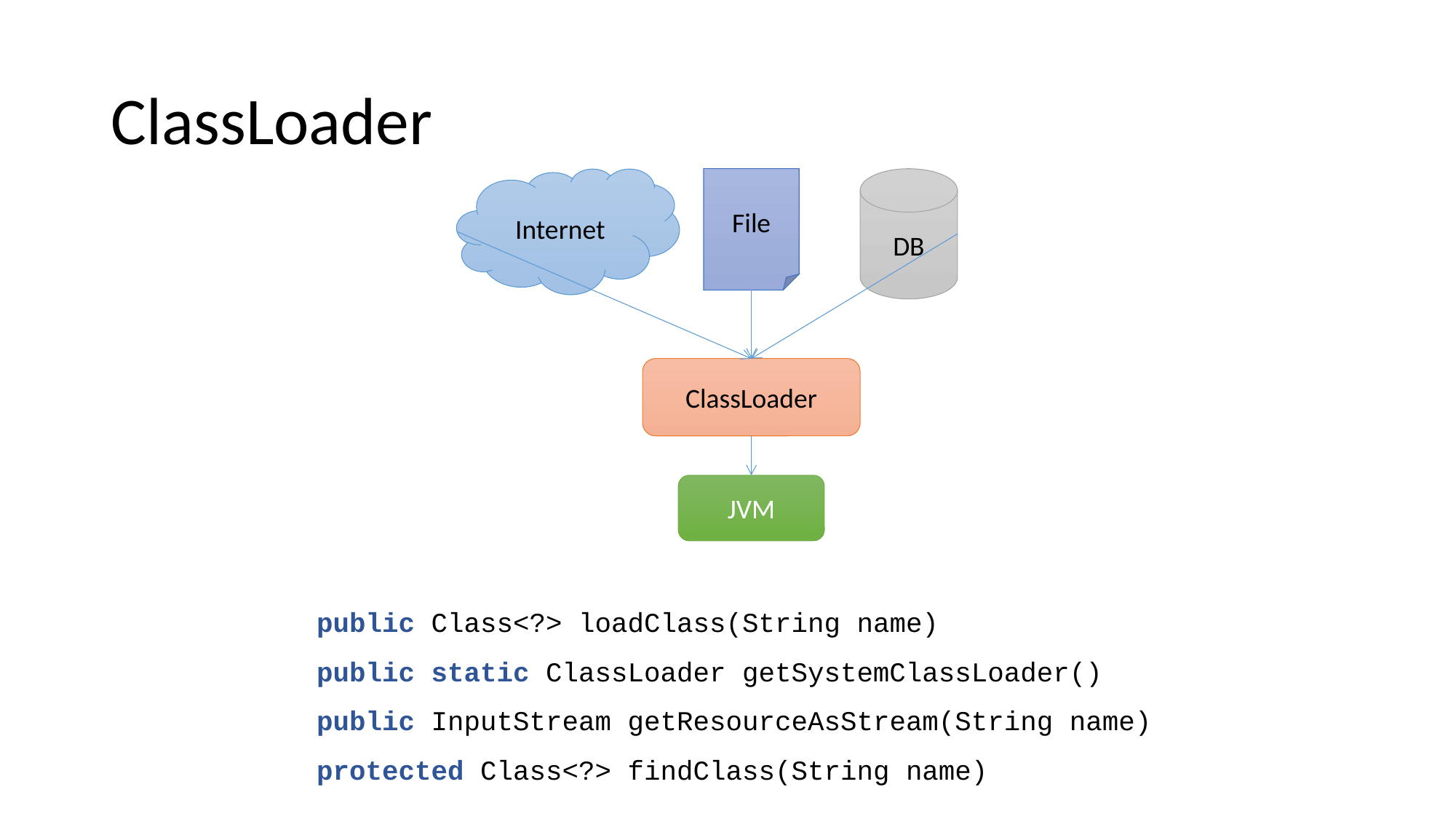

# ClassLoader
File
Internet
DB
ClassLoader
JVM
public Class<?> loadClass(String name)
public static ClassLoader getSystemClassLoader()
public InputStream getResourceAsStream(String name)
protected Class<?> findClass(String name)